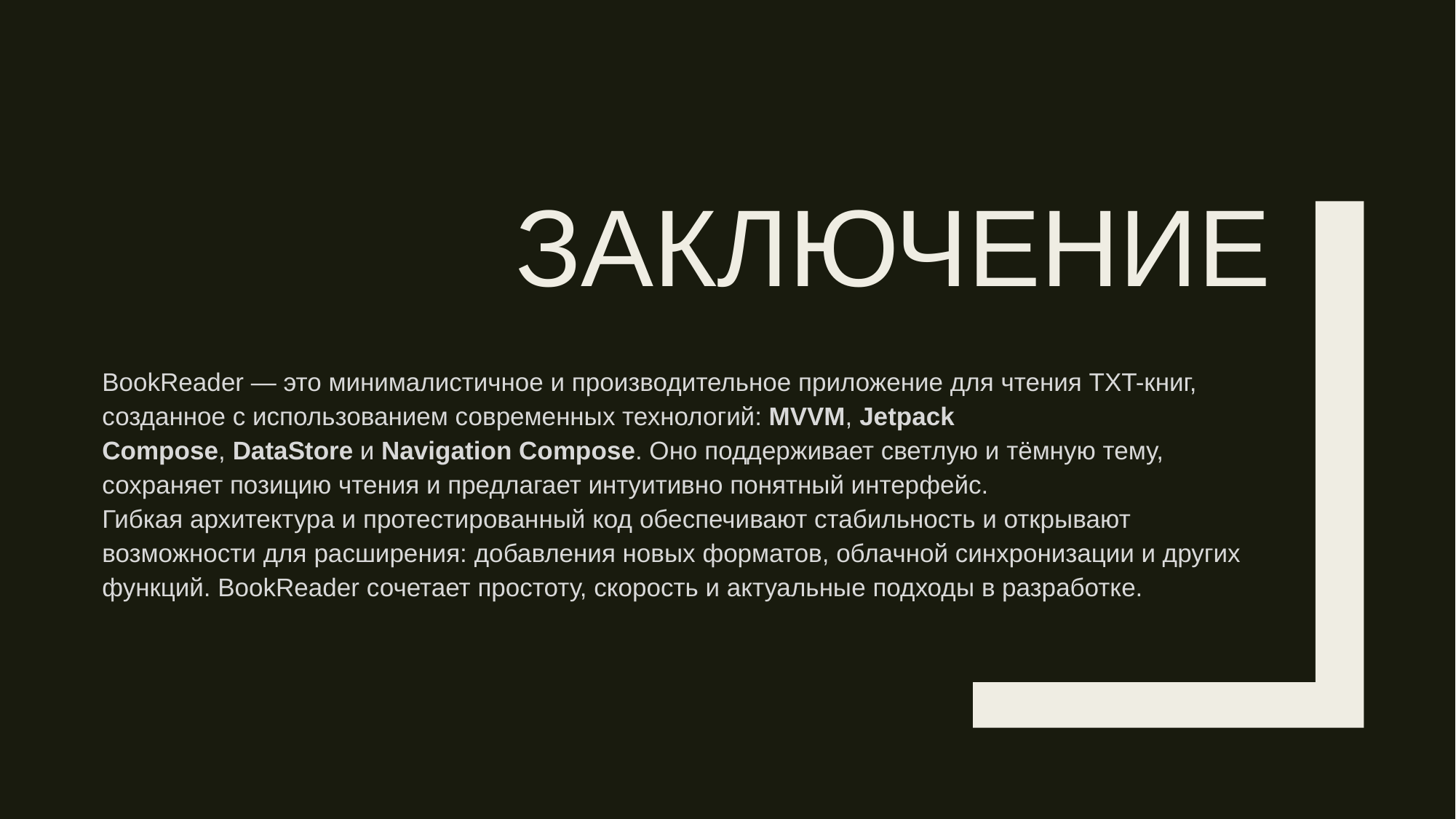

# Заключение
BookReader — это минималистичное и производительное приложение для чтения TXT-книг, созданное с использованием современных технологий: MVVM, Jetpack Compose, DataStore и Navigation Compose. Оно поддерживает светлую и тёмную тему, сохраняет позицию чтения и предлагает интуитивно понятный интерфейс.
Гибкая архитектура и протестированный код обеспечивают стабильность и открывают возможности для расширения: добавления новых форматов, облачной синхронизации и других функций. BookReader сочетает простоту, скорость и актуальные подходы в разработке.